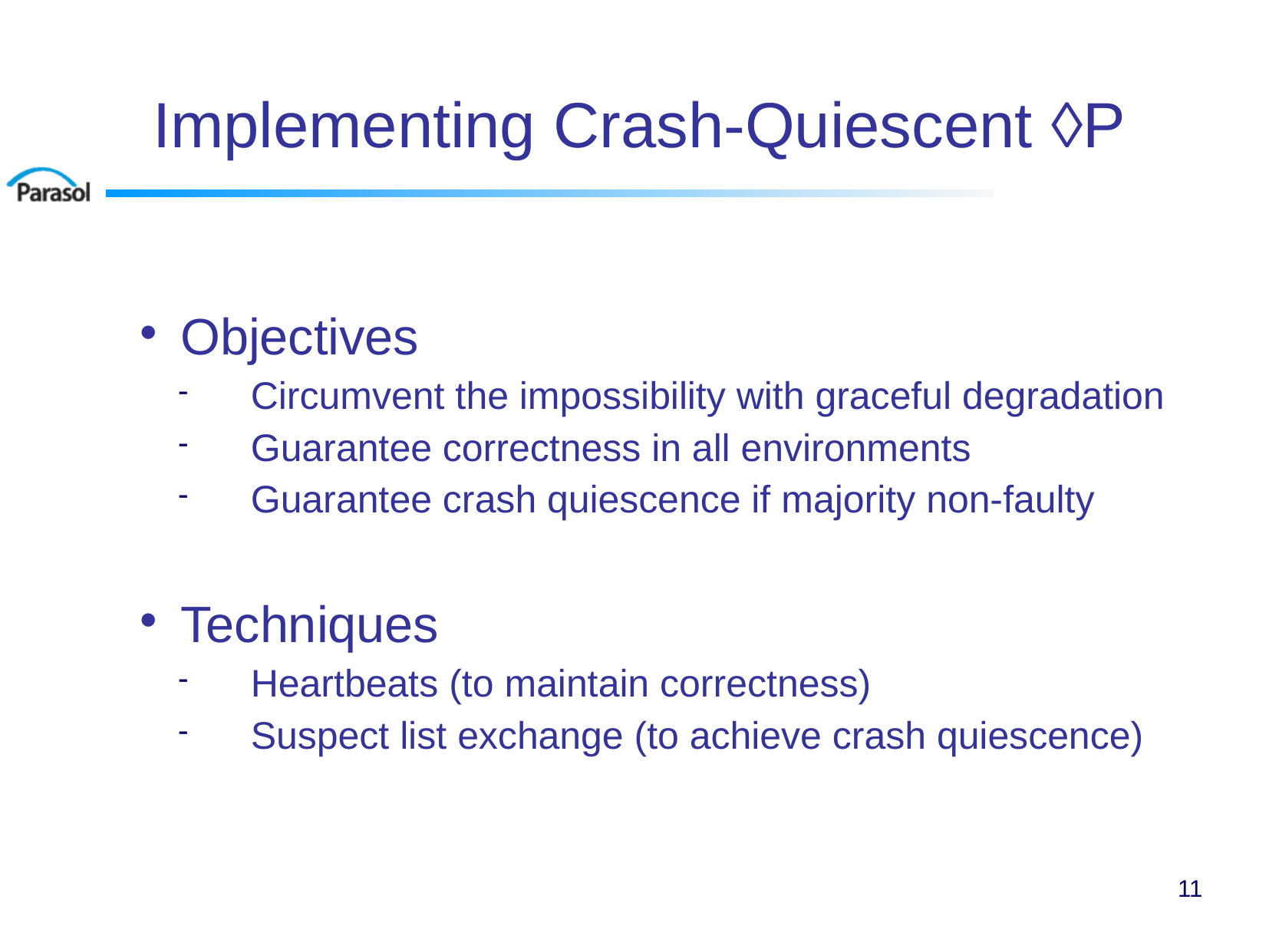

# Implementing Crash-Quiescent ◊P
Objectives
Circumvent the impossibility with graceful degradation
Guarantee correctness in all environments
Guarantee crash quiescence if majority non-faulty

Techniques
Heartbeats (to maintain correctness)
Suspect list exchange (to achieve crash quiescence)
11